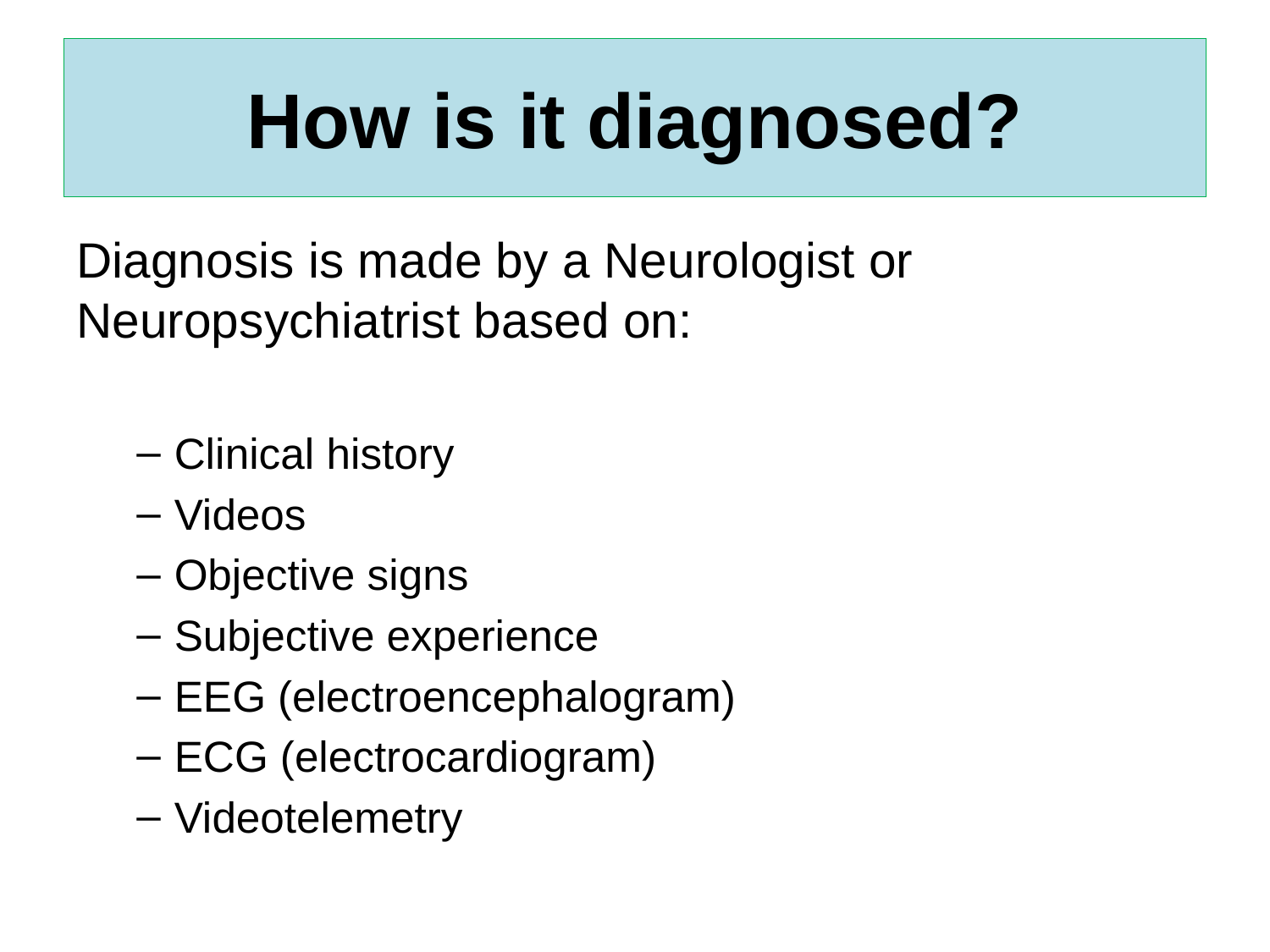

# How is it diagnosed?
Diagnosis is made by a Neurologist or Neuropsychiatrist based on:

Clinical history
Videos
Objective signs
Subjective experience
EEG (electroencephalogram)
ECG (electrocardiogram)
Videotelemetry